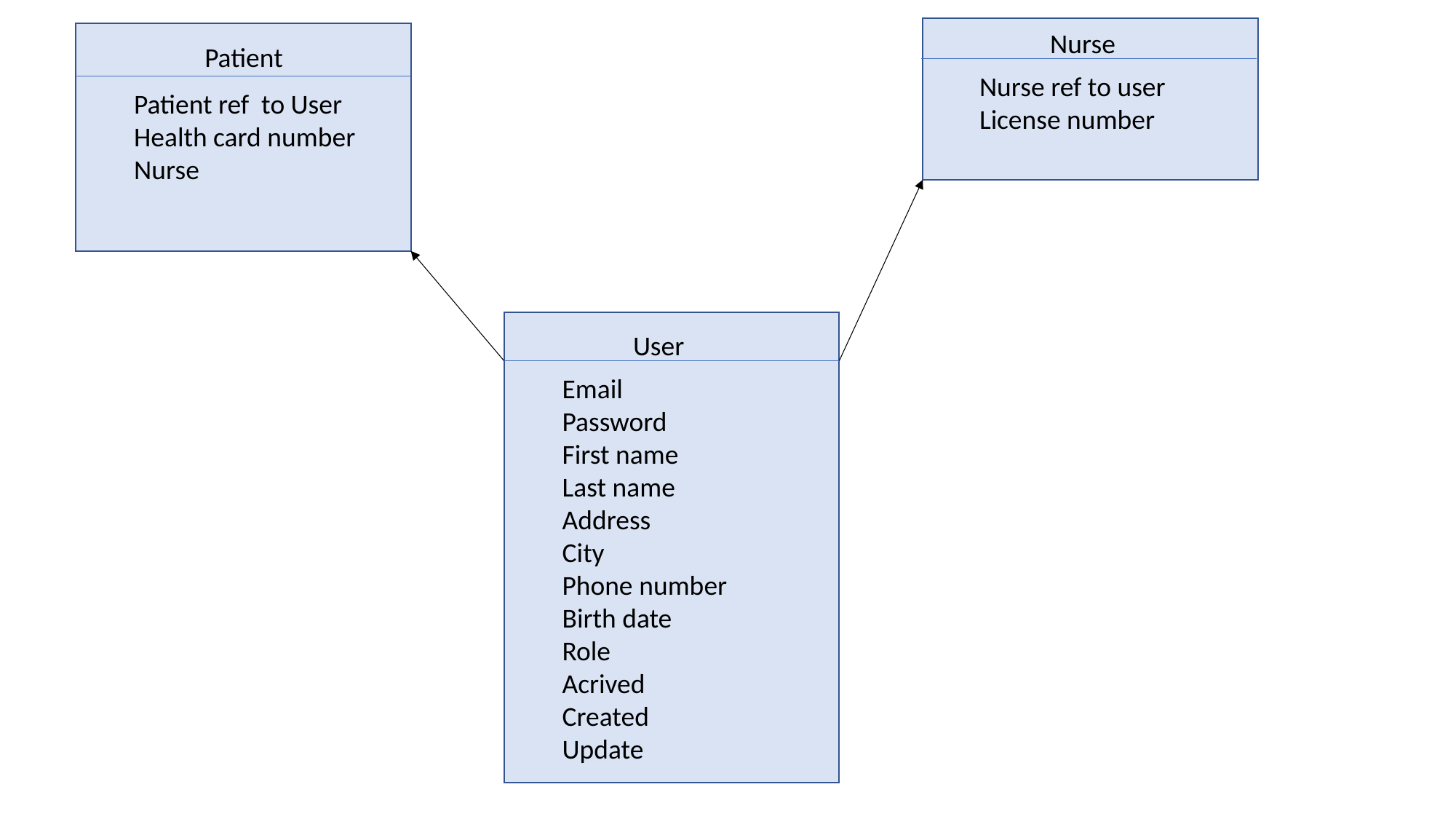

Nurse

Nurse ref to user
License number

Patient

Patient ref  to User
Health card number
Nurse

User

Email
Password
First name
Last name
Address
City
Phone number
Birth date
Role
Acrived
Created
Update